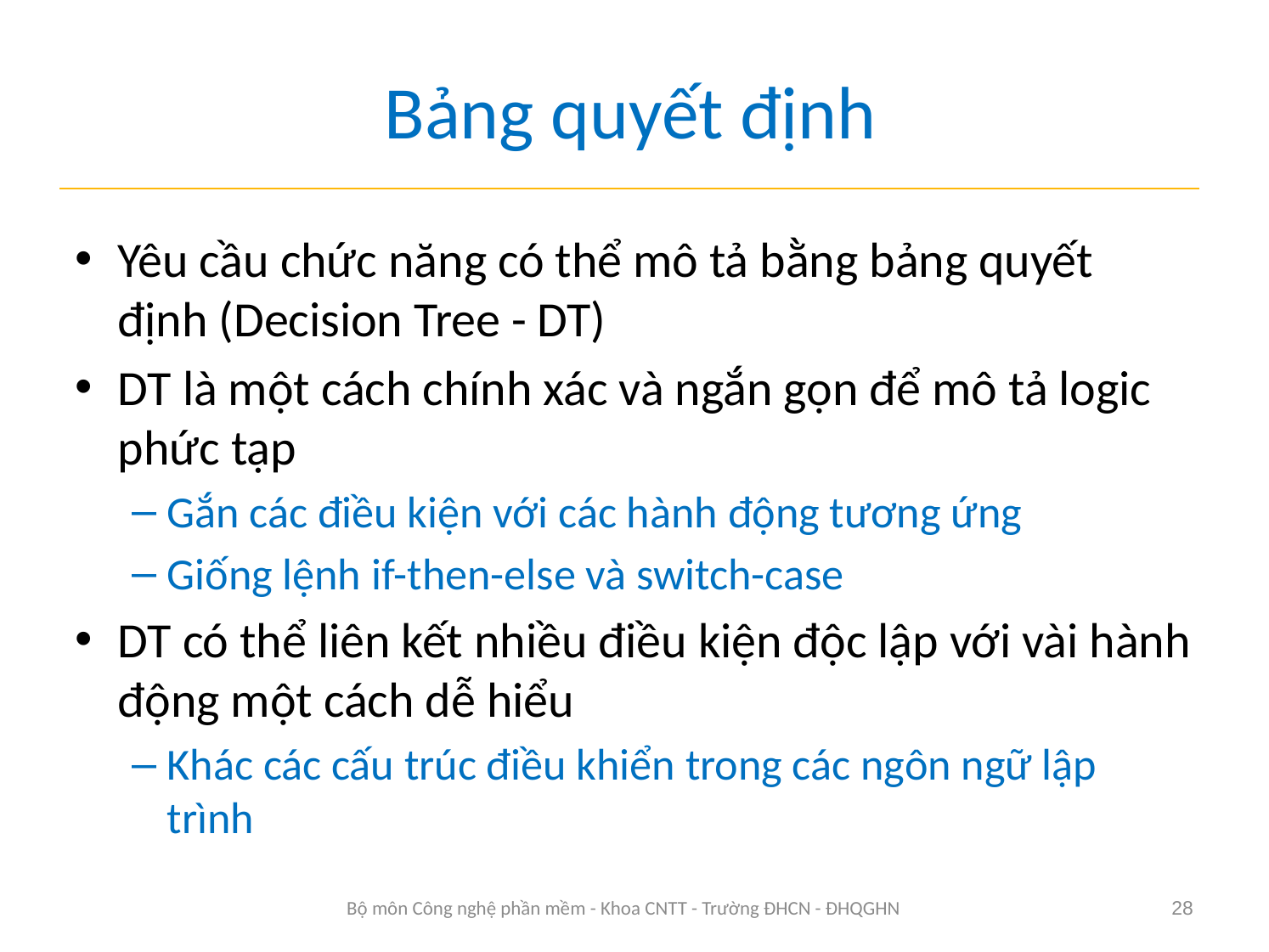

# Bảng quyết định
Yêu cầu chức năng có thể mô tả bằng bảng quyết định (Decision Tree - DT)
DT là một cách chính xác và ngắn gọn để mô tả logic phức tạp
Gắn các điều kiện với các hành động tương ứng
Giống lệnh if-then-else và switch-case
DT có thể liên kết nhiều điều kiện độc lập với vài hành động một cách dễ hiểu
Khác các cấu trúc điều khiển trong các ngôn ngữ lập trình
Bộ môn Công nghệ phần mềm - Khoa CNTT - Trường ĐHCN - ĐHQGHN
28